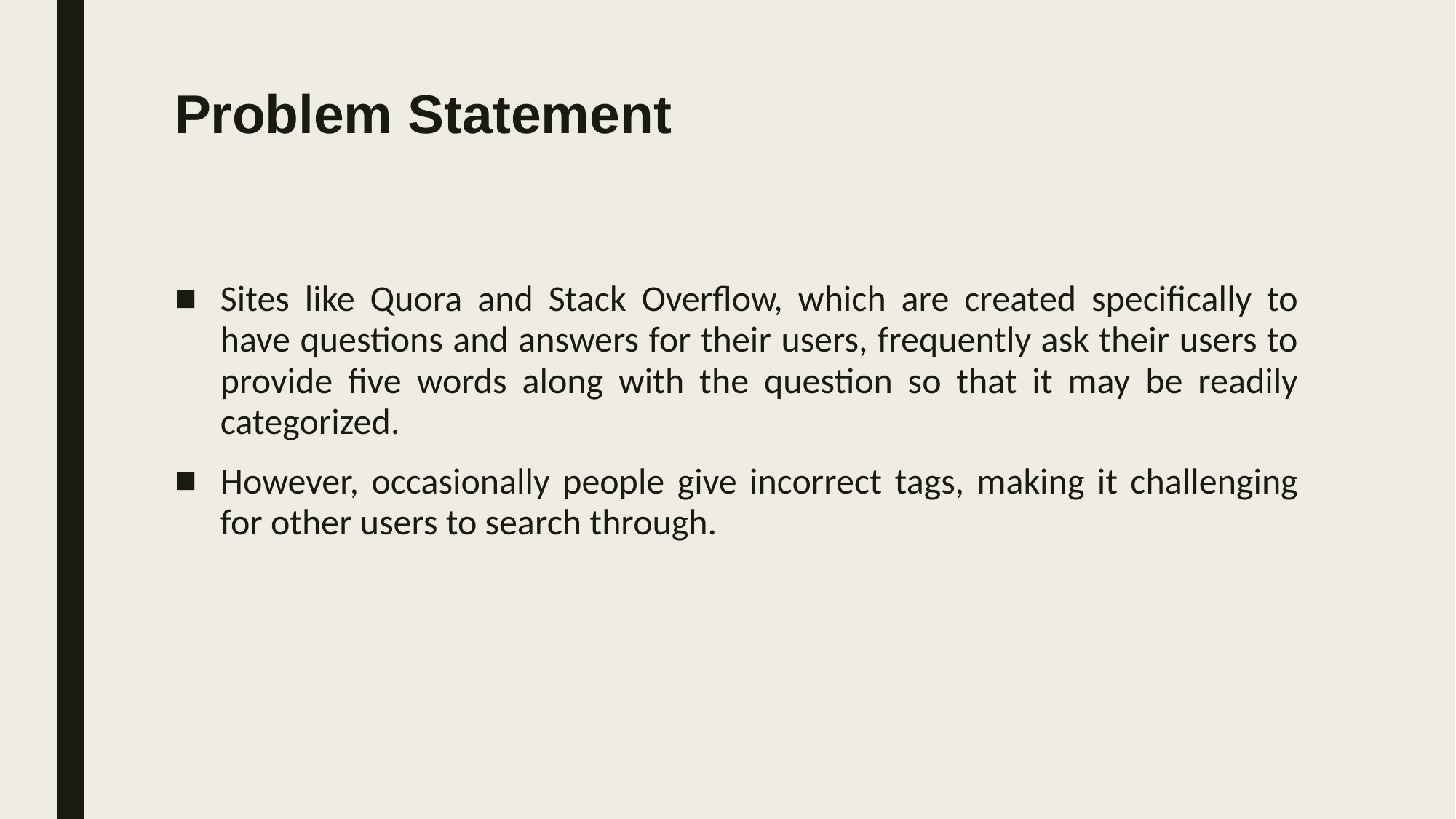

# Problem Statement
Sites like Quora and Stack Overflow, which are created specifically to have questions and answers for their users, frequently ask their users to provide five words along with the question so that it may be readily categorized.
However, occasionally people give incorrect tags, making it challenging for other users to search through.